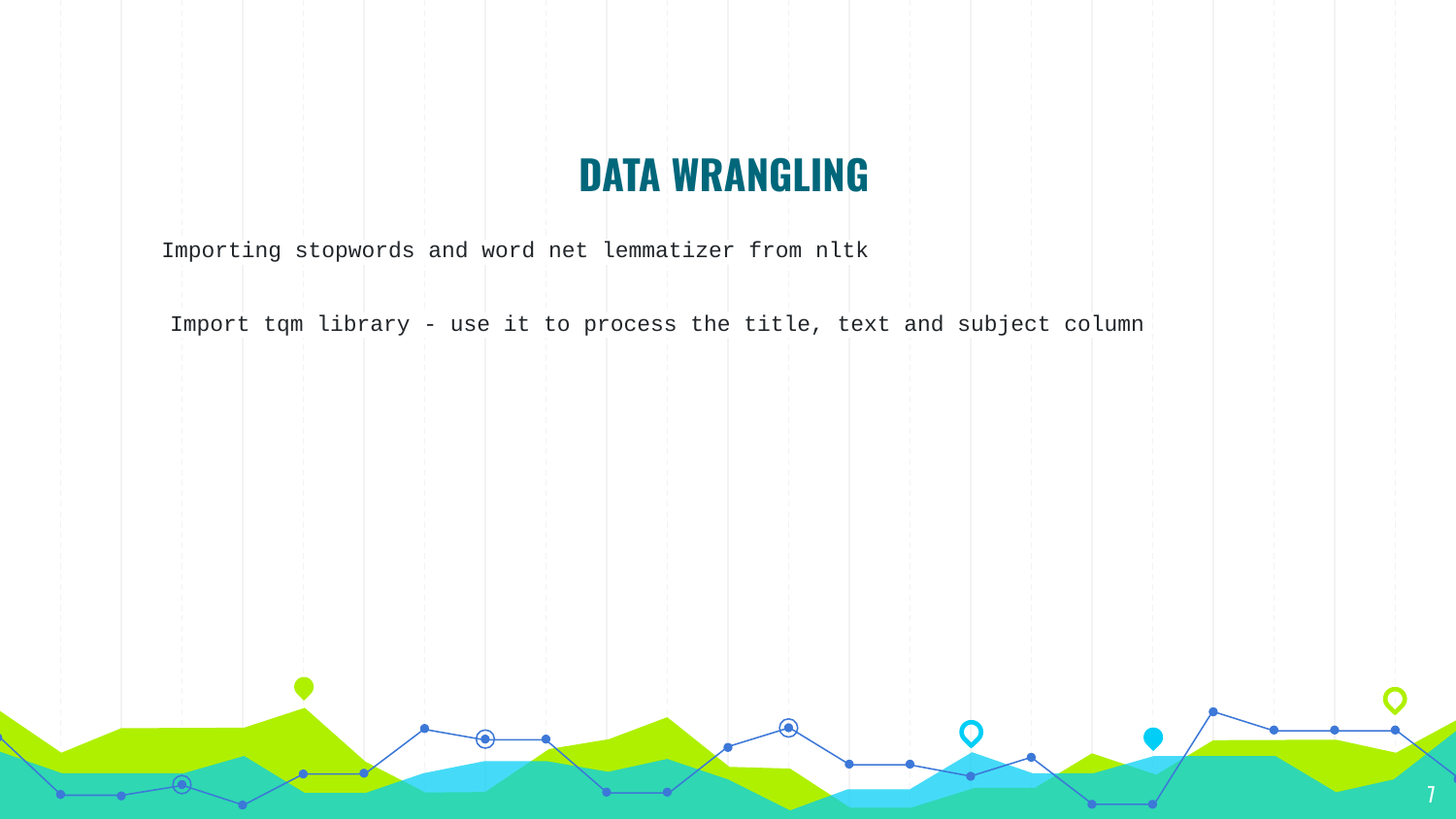

# DATA WRANGLING
            Importing stopwords and word net lemmatizer from nltk

Import tqm library - use it to process the title, text and subject column
7